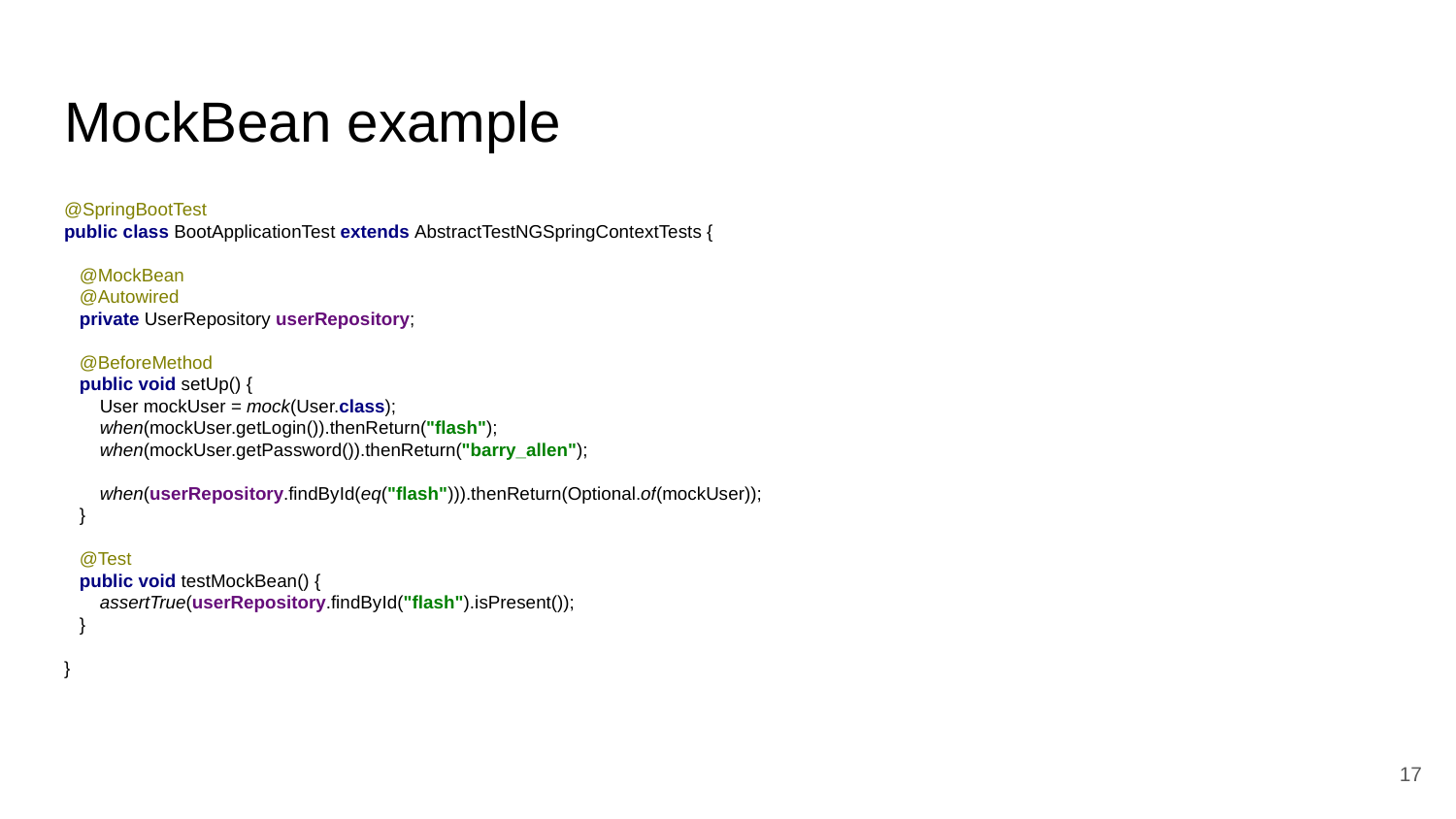

# MockBean example
@SpringBootTest
public class BootApplicationTest extends AbstractTestNGSpringContextTests {

   @MockBean
   @Autowired
   private UserRepository userRepository;

   @BeforeMethod
   public void setUp() {
       User mockUser = mock(User.class);
       when(mockUser.getLogin()).thenReturn("flash");
       when(mockUser.getPassword()).thenReturn("barry_allen");

       when(userRepository.findById(eq("flash"))).thenReturn(Optional.of(mockUser));
   }

   @Test
   public void testMockBean() {
       assertTrue(userRepository.findById("flash").isPresent());
   }

}

17